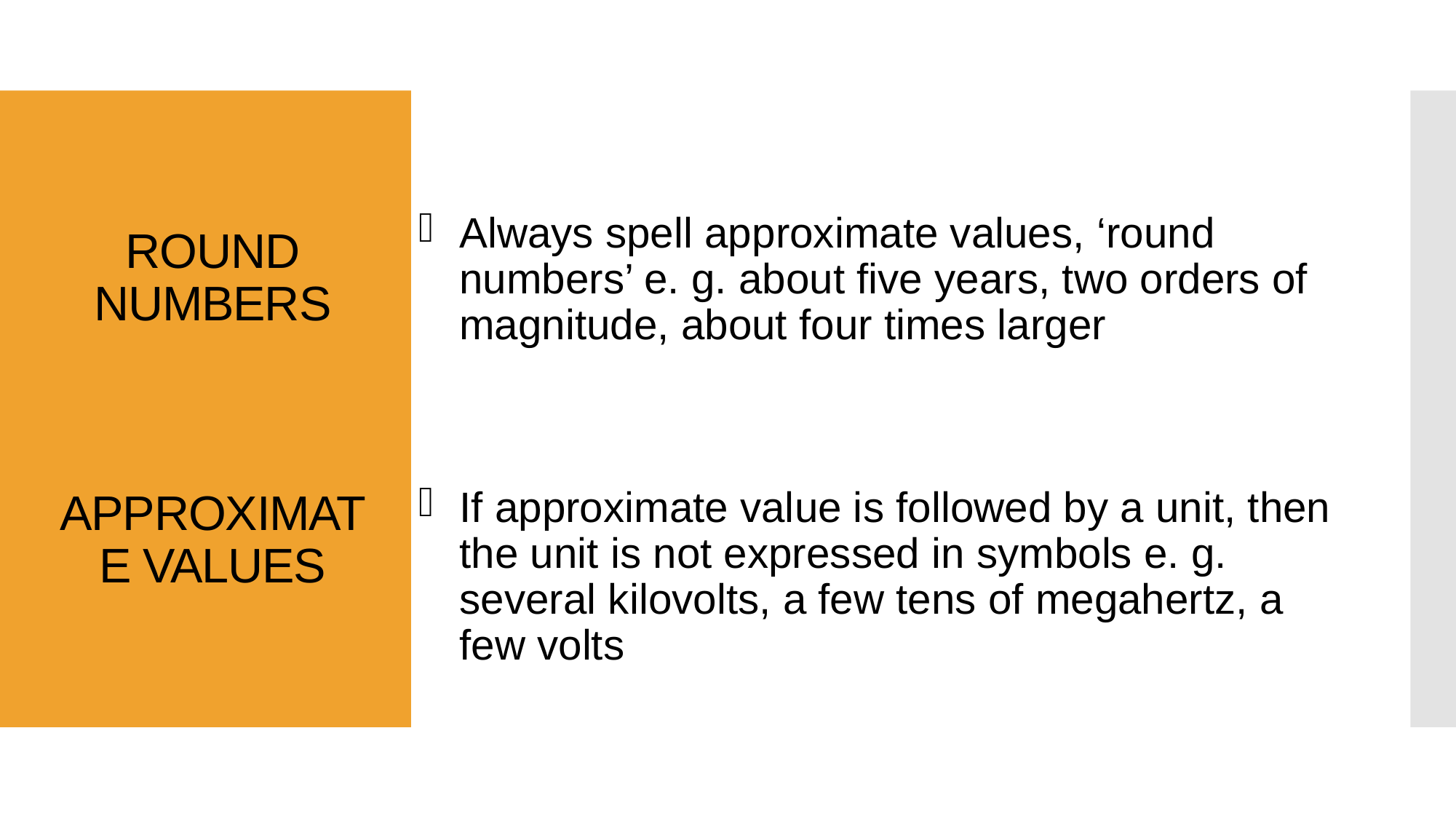

# ROUND NUMBERS APPROXIMATE VALUES
Always spell approximate values, ‘round numbers’ e. g. about five years, two orders of magnitude, about four times larger

If approximate value is followed by a unit, then the unit is not expressed in symbols e. g. several kilovolts, a few tens of megahertz, a few volts